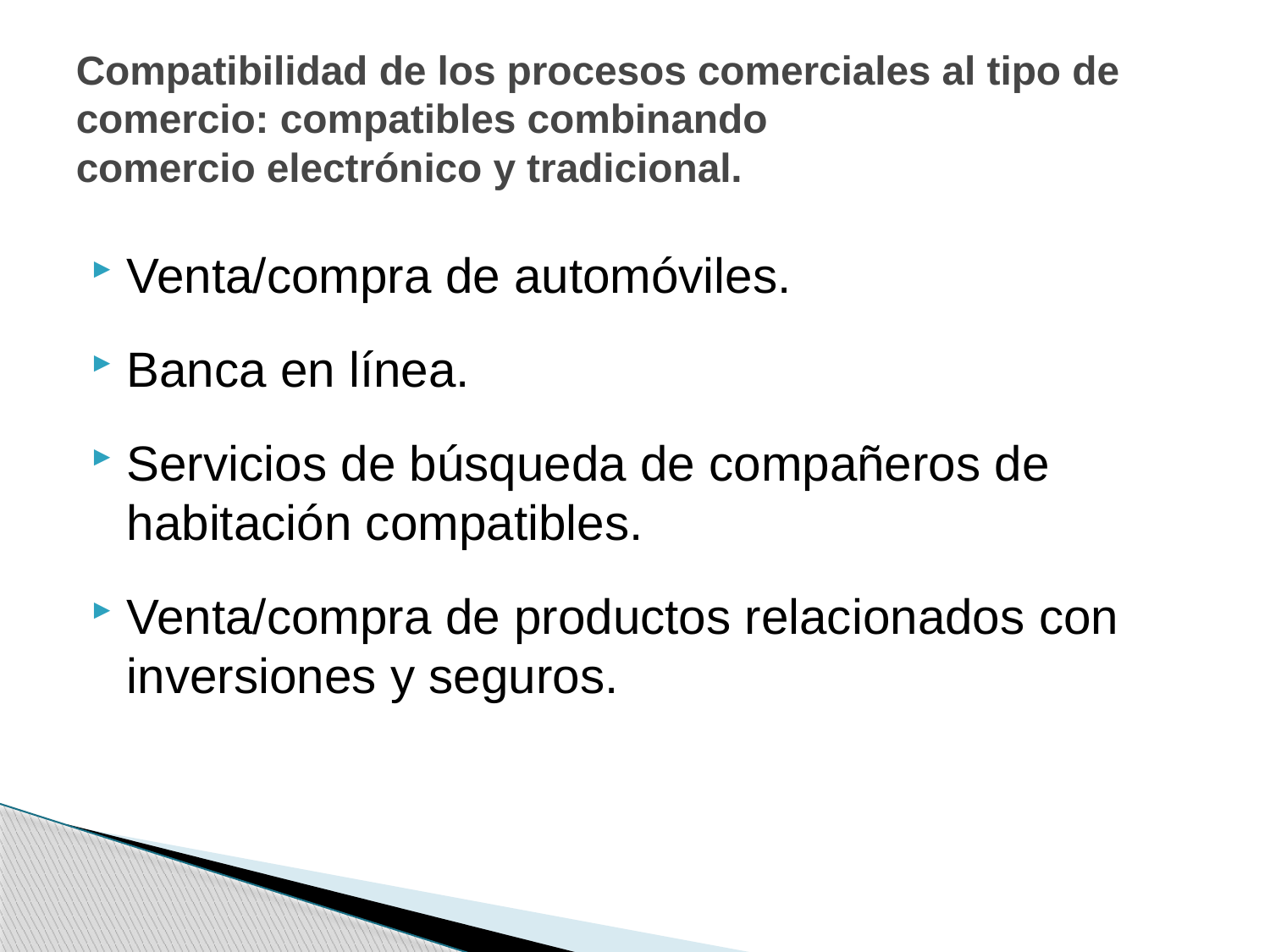

# Compatibilidad de los procesos comerciales al tipo de comercio: compatibles combinando comercio electrónico y tradicional.
Venta/compra de automóviles.
Banca en línea.
Servicios de búsqueda de compañeros de habitación compatibles.
Venta/compra de productos relacionados con inversiones y seguros.